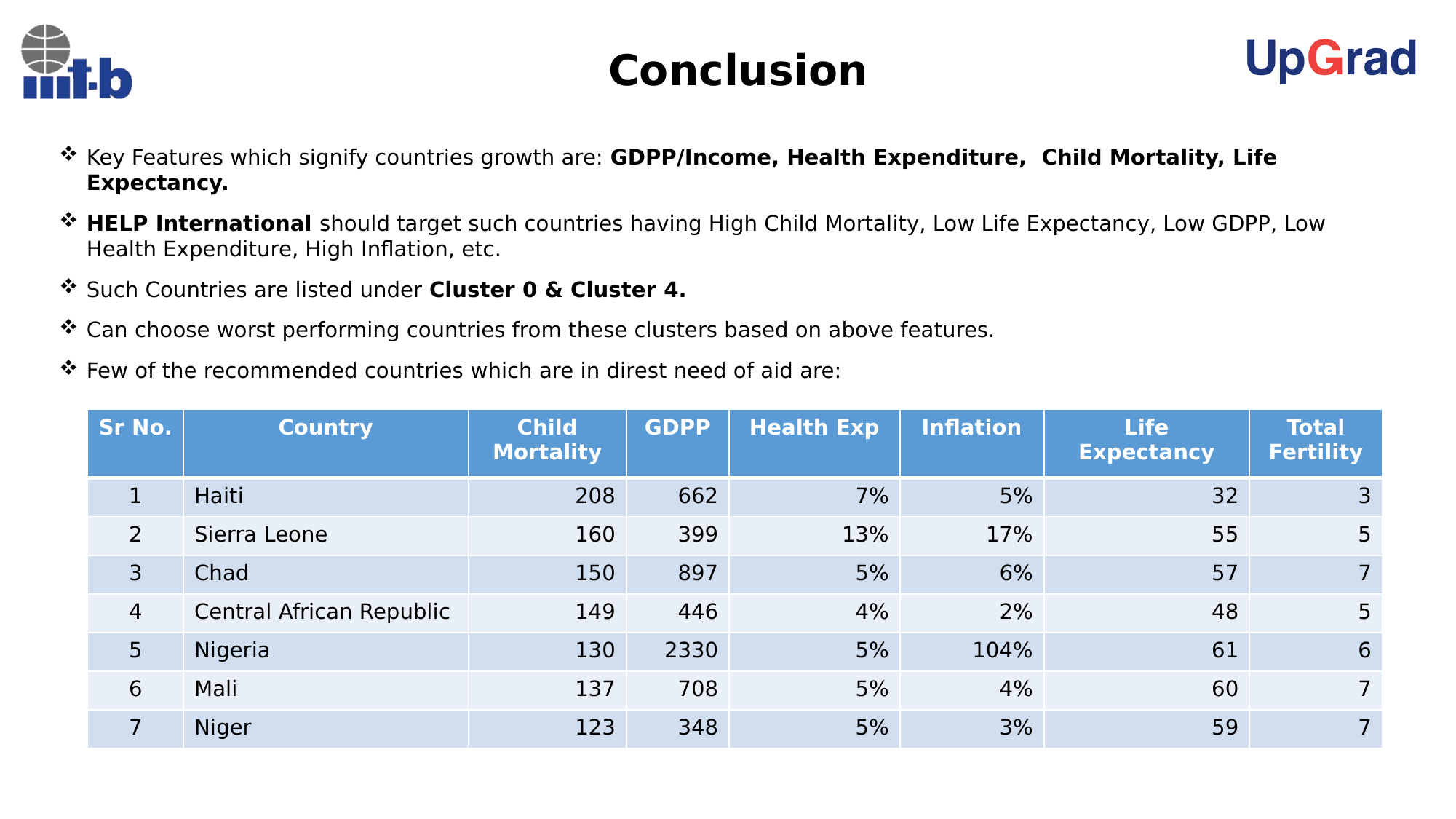

# Conclusion
Key Features which signify countries growth are: GDPP/Income, Health Expenditure,  Child Mortality, Life Expectancy.
HELP International should target such countries having High Child Mortality, Low Life Expectancy, Low GDPP, Low Health Expenditure, High Inflation, etc.
Such Countries are listed under Cluster 0 & Cluster 4.
Can choose worst performing countries from these clusters based on above features.
Few of the recommended countries which are in direst need of aid are:

| Sr No. | Country | Child Mortality | GDPP | Health Exp | Inflation | Life Expectancy | Total Fertility |
| --- | --- | --- | --- | --- | --- | --- | --- |
| 1 | Haiti | 208 | 662 | 7% | 5% | 32 | 3 |
| 2 | Sierra Leone | 160 | 399 | 13% | 17% | 55 | 5 |
| 3 | Chad | 150 | 897 | 5% | 6% | 57 | 7 |
| 4 | Central African Republic | 149 | 446 | 4% | 2% | 48 | 5 |
| 5 | Nigeria | 130 | 2330 | 5% | 104% | 61 | 6 |
| 6 | Mali | 137 | 708 | 5% | 4% | 60 | 7 |
| 7 | Niger | 123 | 348 | 5% | 3% | 59 | 7 |